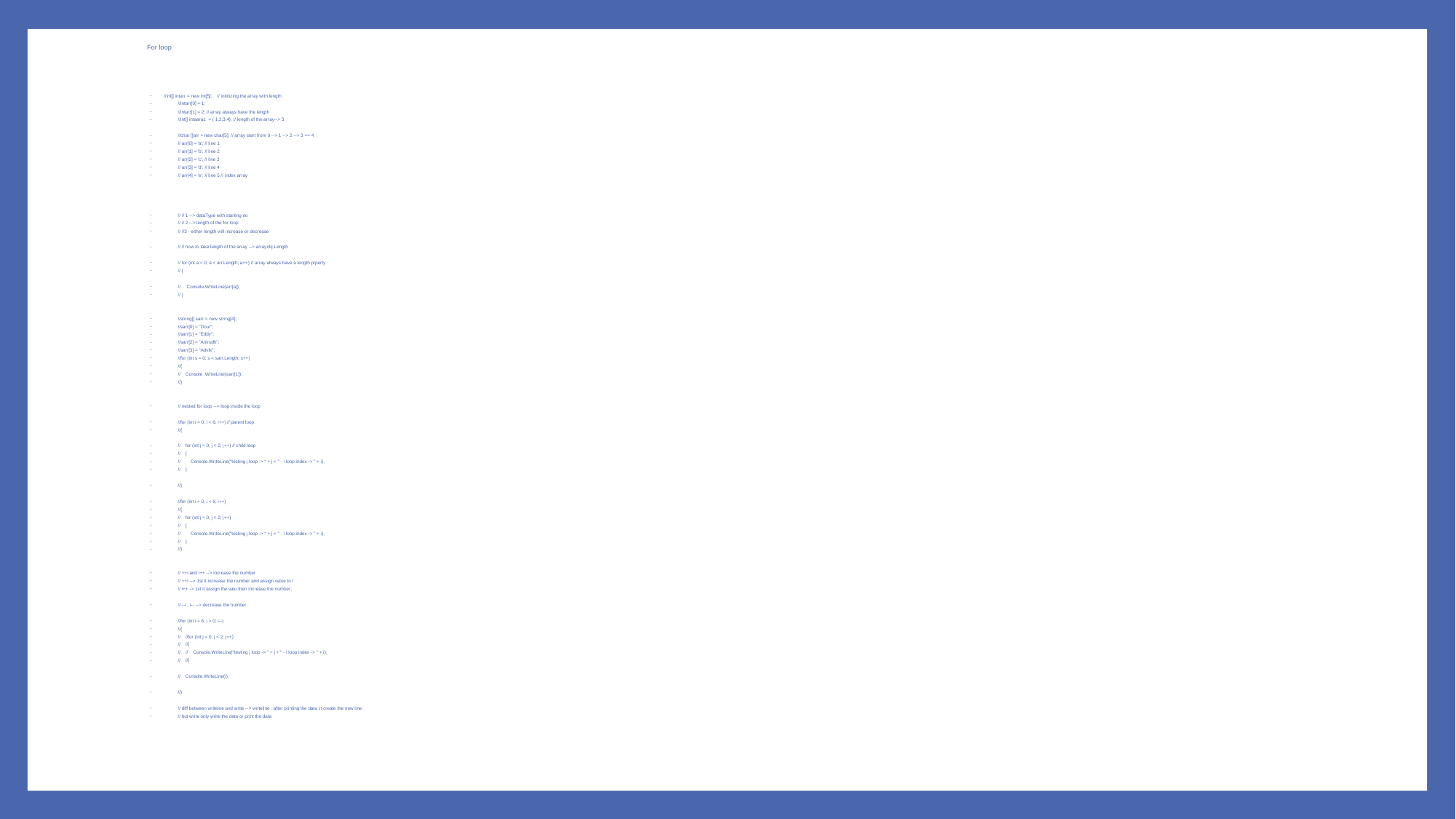

# For loop
 //int[] intarr = new int[5];    // initilizing the array with length
            //intarr[0] = 1;
            //intarr[1] = 2; // array always have the length
            //int[] intaara1  = { 1,2,3,4}; // length of the array--> 3

            //char []arr = new char[5]; // array start from 0 --> 1 --> 2 --> 3 == 4
            // arr[0] = 'a'; // line 1
            // arr[1] = 'b'; // line 2
            // arr[2] = 'c'; // line 3
            // arr[3] = 'd'; // line 4
            // arr[4] = 'e'; // line 5 // index array

            // // 1 --> dataType with starting no
            // // 2 --> length of the for loop
            // //3 - either length will increase or decrease

            // // how to take length of the array --> arrayobj.Length

            // for (int a = 0; a < arr.Length; a++) // array always have a length prperty
            // {

            //     Console.WriteLine(arr[a]);
            // }

            //string[] sarr = new string[4];
            //sarr[0] = "Doui";
            //sarr[1] = "Eddy";
            //sarr[2] = "Anirudh";
            //sarr[3] = "Advik";
            //for (int s = 0; s < sarr.Length; s++)
            //{
            //    Console .WriteLine(sarr[1]);
            //}

            // nested for loop --> loop inside the loop

            //for (int i = 0; i < 6; i++) // parent loop
            //{

            //    for (int j = 0; j < 2; j++) // child loop
            //    {
            //        Console.WriteLine("testing j loop -> " + j + " - i loop index -> " + i);
            //    }

            //}

            //for (int i = 0; i < 6; i++)
            //{
            //    for (int j = 0; j < 2; j++)
            //    {
            //        Console.WriteLine("testing j loop -> " + j + " - i loop index -> " + i);
            //    }
            //}

            // ++i and i++ --> increase the number
            // ++i --> 1st it increase the number and assign value to I
            // i++ -> 1st it assign the valu then increase the number;

            // --i , i-- --> decrease the number

            //for (int i = 6; i > 0; i--)
            //{
            //    //for (int j = 0; j < 2; j++)
            //    //{
            //    //    Console.WriteLine("testing j loop -> " + j + " - i loop index -> " + i);
            //    //}

            //    Console.WriteLine(i);

            //}

            // diff between writeine and write --> writeline , after printing the data ,it create the new line
            // but write only write the data or print the data